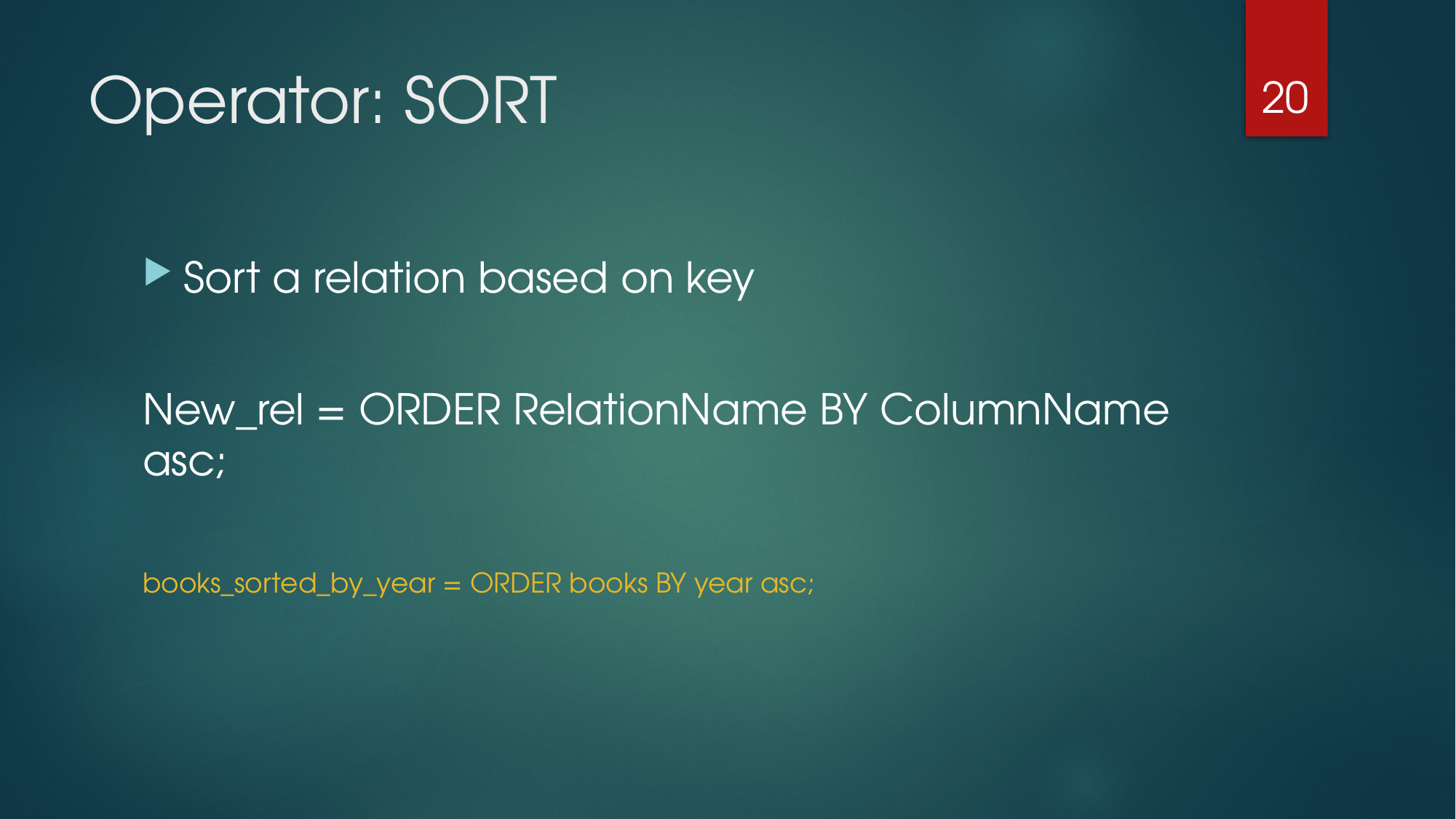

20
# Operator: SORT
Sort a relation based on key

New_rel = ORDER RelationName BY ColumnName asc;

books_sorted_by_year = ORDER books BY year asc;